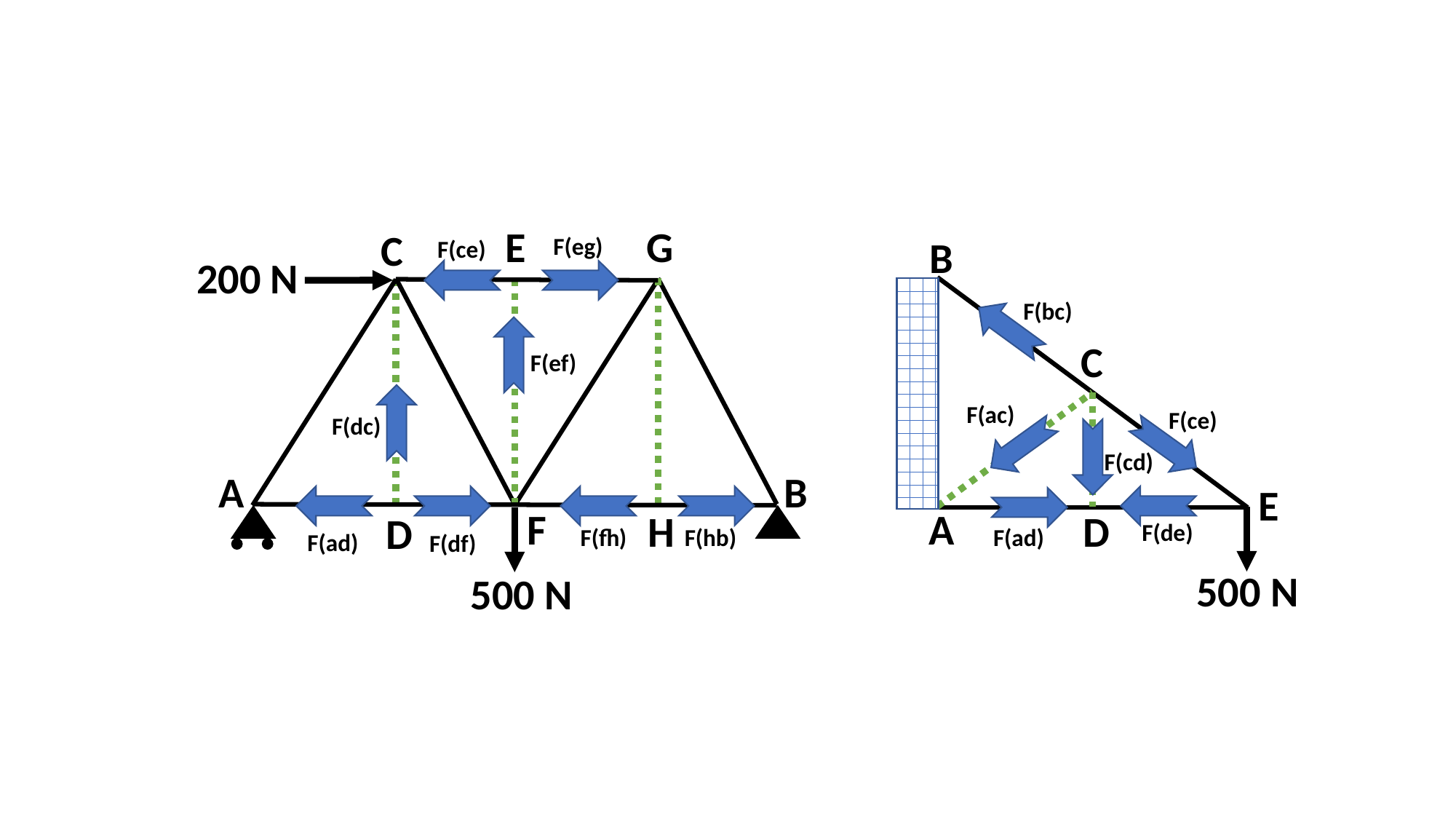

E
G
C
B
F(eg)
F(ce)
200 N

F(bc)

C

F(ef)
F(ac)
F(ce)

F(dc)

F(cd)
A
B
E

A
F
H
D
D

F(de)
F(ad)
F(hb)
F(fh)
F(ad)
F(df)

500 N
500 N